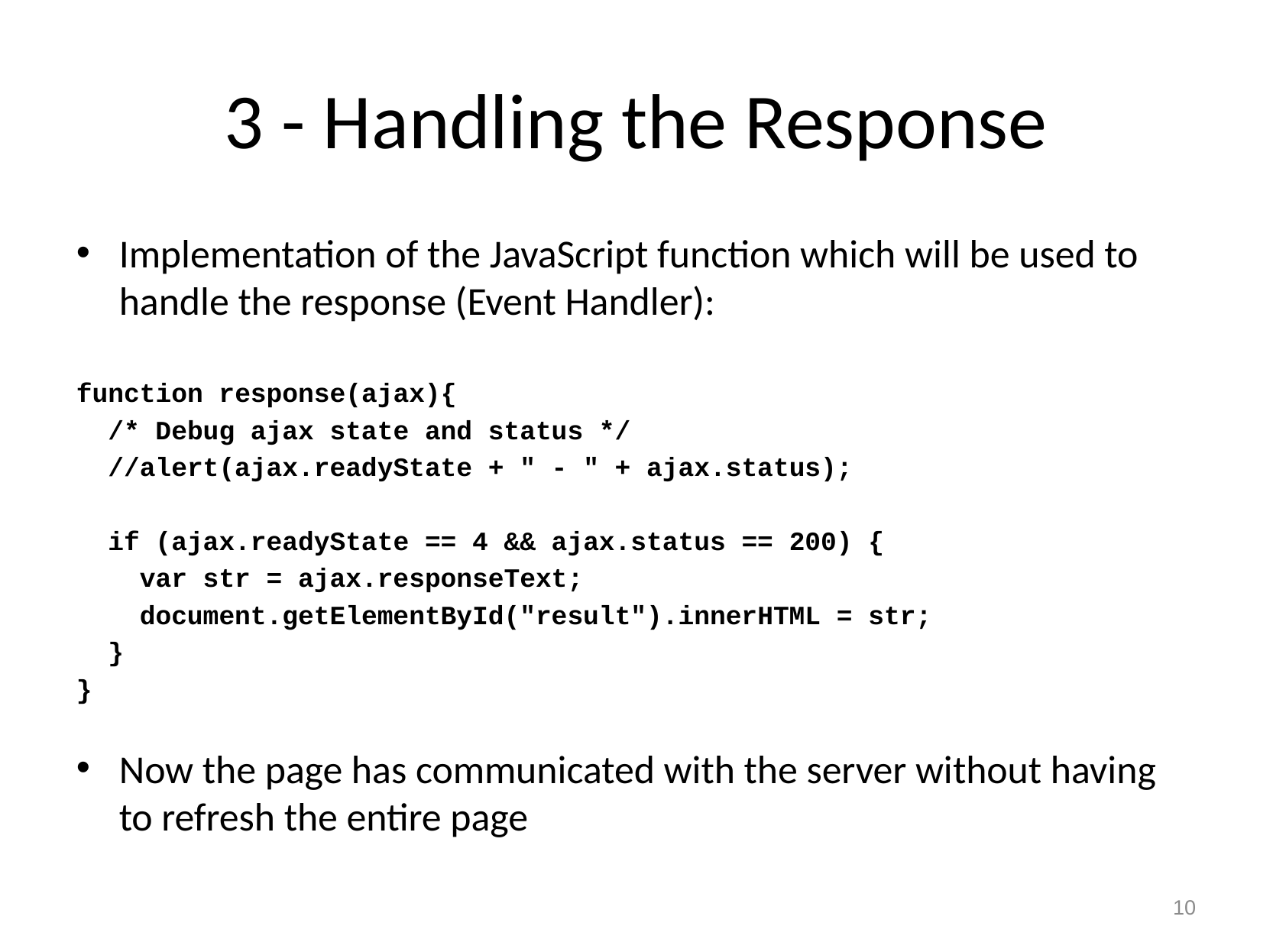

# 3 - Handling the Response
Implementation of the JavaScript function which will be used to handle the response (Event Handler):
function response(ajax){
  /* Debug ajax state and status */
  //alert(ajax.readyState + " - " + ajax.status);

  if (ajax.readyState == 4 && ajax.status == 200) {
    var str = ajax.responseText;
    document.getElementById("result").innerHTML = str;
  }
}
Now the page has communicated with the server without having to refresh the entire page
10